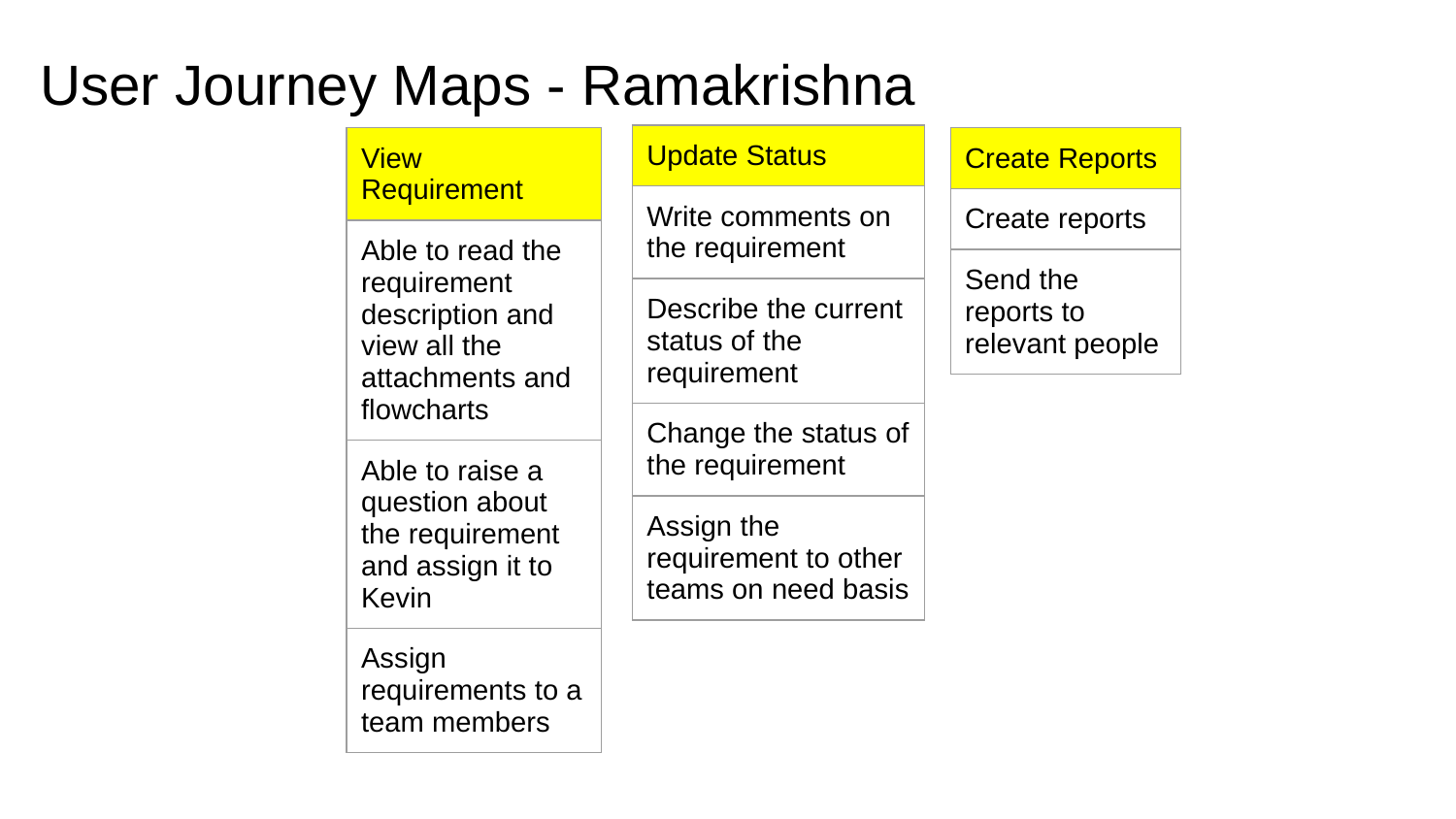

# User Journey Maps - Ramakrishna
| Update Status |
| --- |
| Write comments on the requirement |
| Describe the current status of the requirement |
| Change the status of the requirement |
| Assign the requirement to other teams on need basis |
| View Requirement |
| --- |
| Able to read the requirement description and view all the attachments and flowcharts |
| Able to raise a question about the requirement and assign it to Kevin |
| Assign requirements to a team members |
| Create Reports |
| --- |
| Create reports |
| Send the reports to relevant people |